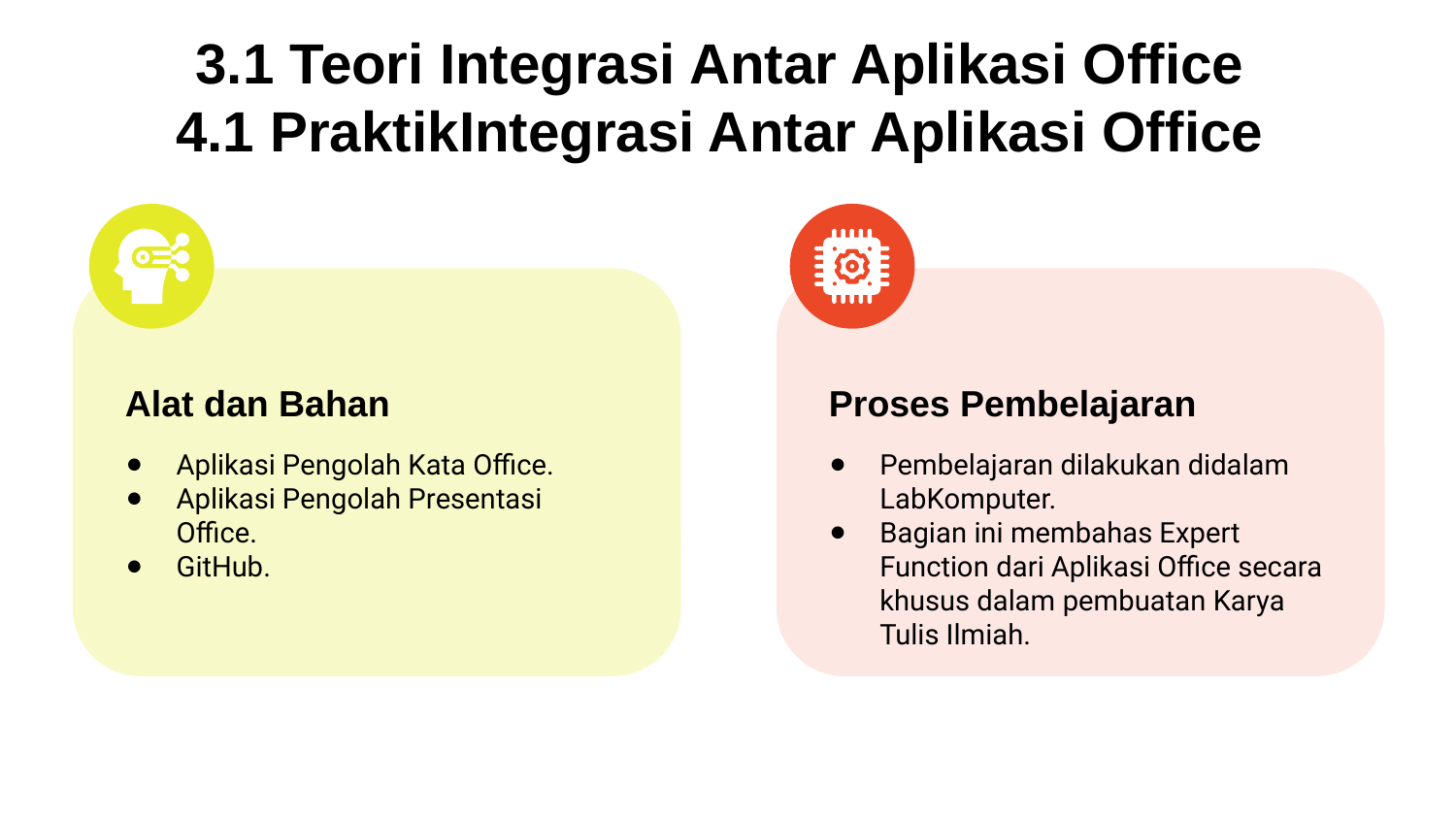

# 3.1 Teori Integrasi Antar Aplikasi Office 4.1 PraktikIntegrasi Antar Aplikasi Office

Alat dan Bahan
Aplikasi Pengolah Kata Office.
Aplikasi Pengolah Presentasi Office.
GitHub.
Proses Pembelajaran
Pembelajaran dilakukan didalam LabKomputer.
Bagian ini membahas Expert Function dari Aplikasi Office secara khusus dalam pembuatan Karya Tulis Ilmiah.